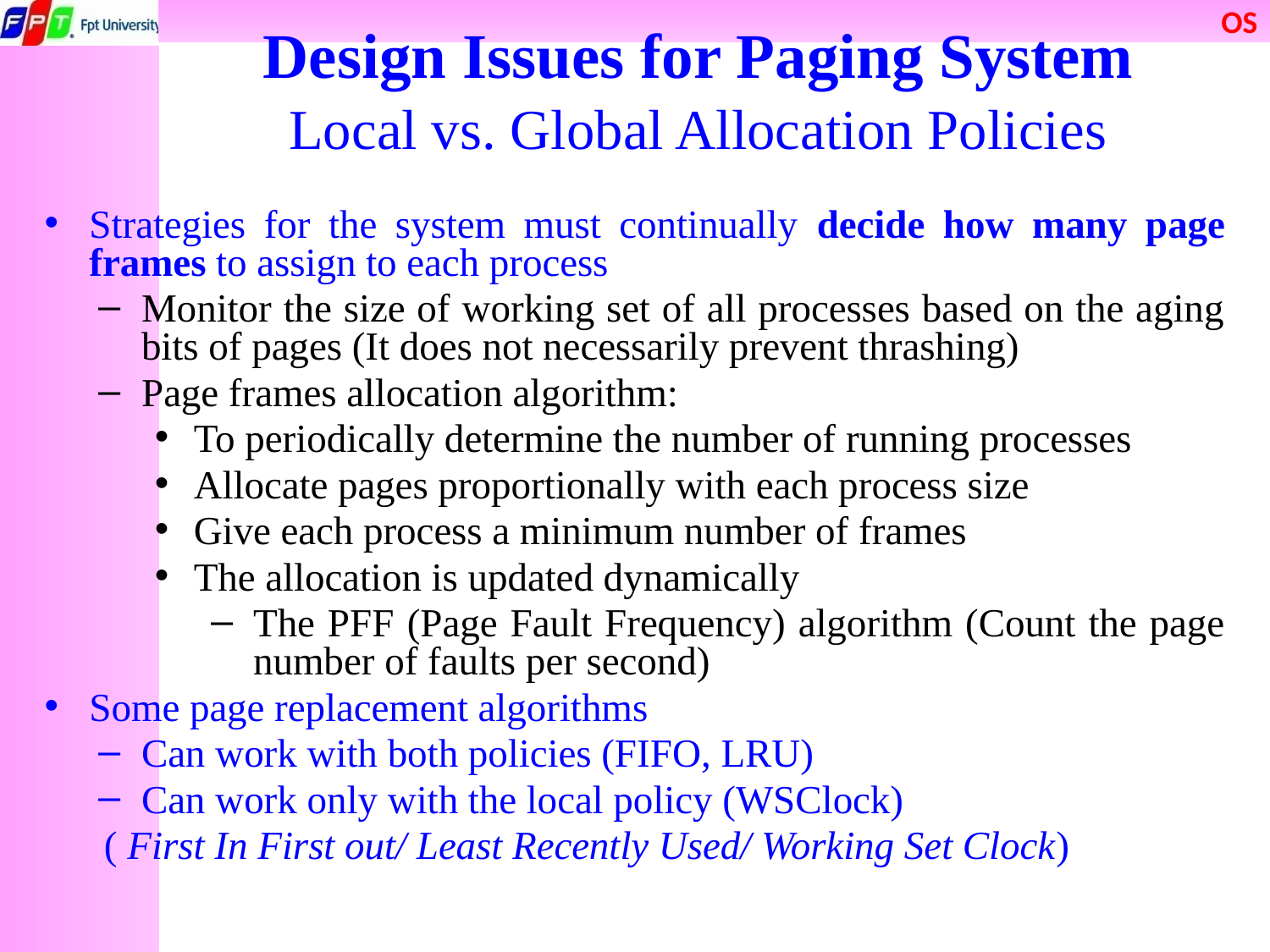

# Design Issues for Paging System
Local vs. Global Allocation Policies
Strategies for the system must continually decide how many page frames to assign to each process
Monitor the size of working set of all processes based on the aging bits of pages (It does not necessarily prevent thrashing)
Page frames allocation algorithm:
To periodically determine the number of running processes
Allocate pages proportionally with each process size
Give each process a minimum number of frames
The allocation is updated dynamically
The PFF (Page Fault Frequency) algorithm (Count the page number of faults per second)
Some page replacement algorithms
Can work with both policies (FIFO, LRU)
Can work only with the local policy (WSClock)
( First In First out/ Least Recently Used/ Working Set Clock)